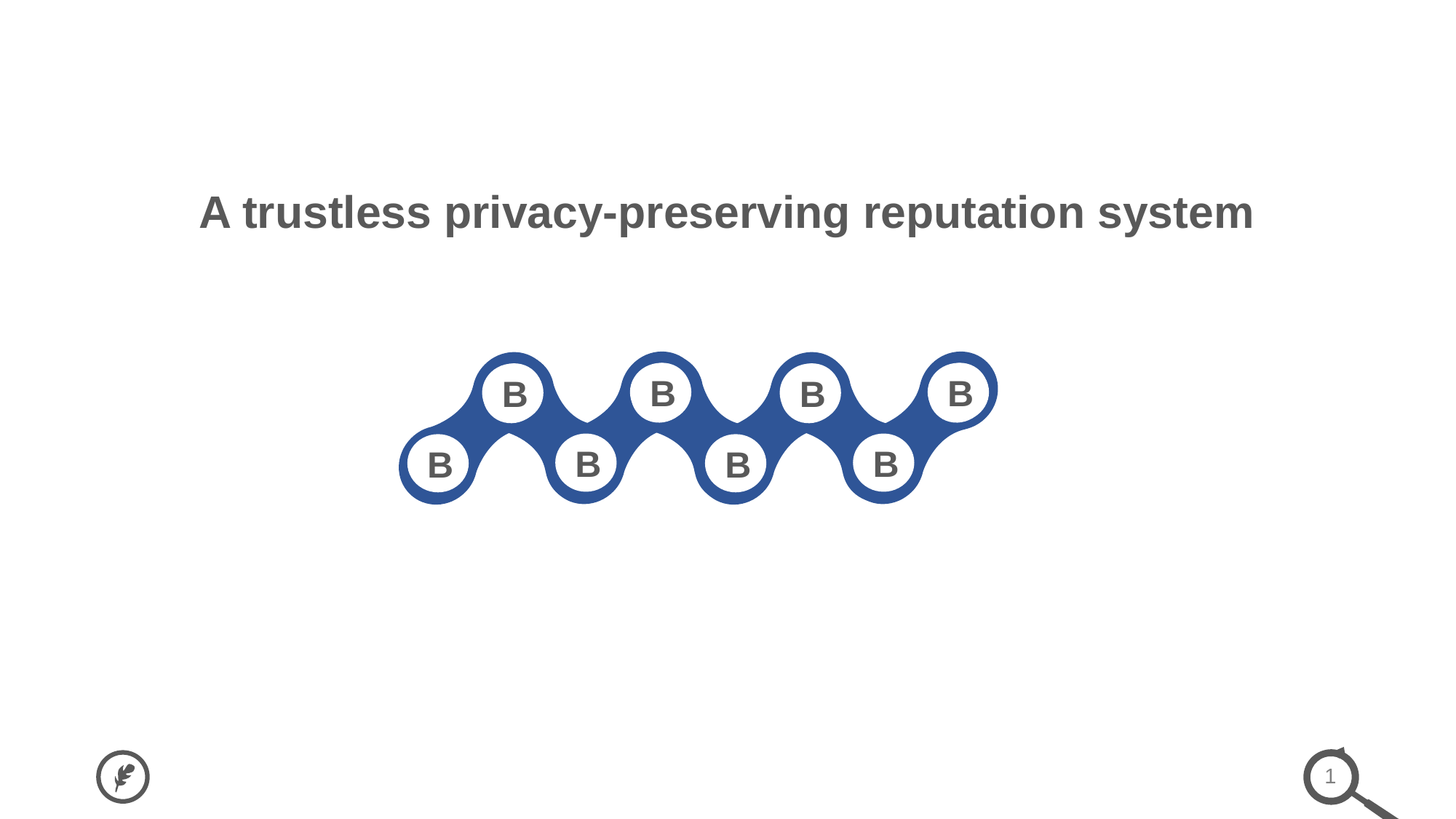

A trustless privacy-preserving reputation system
B

B
B

B
B

B
B

B
04

03

1